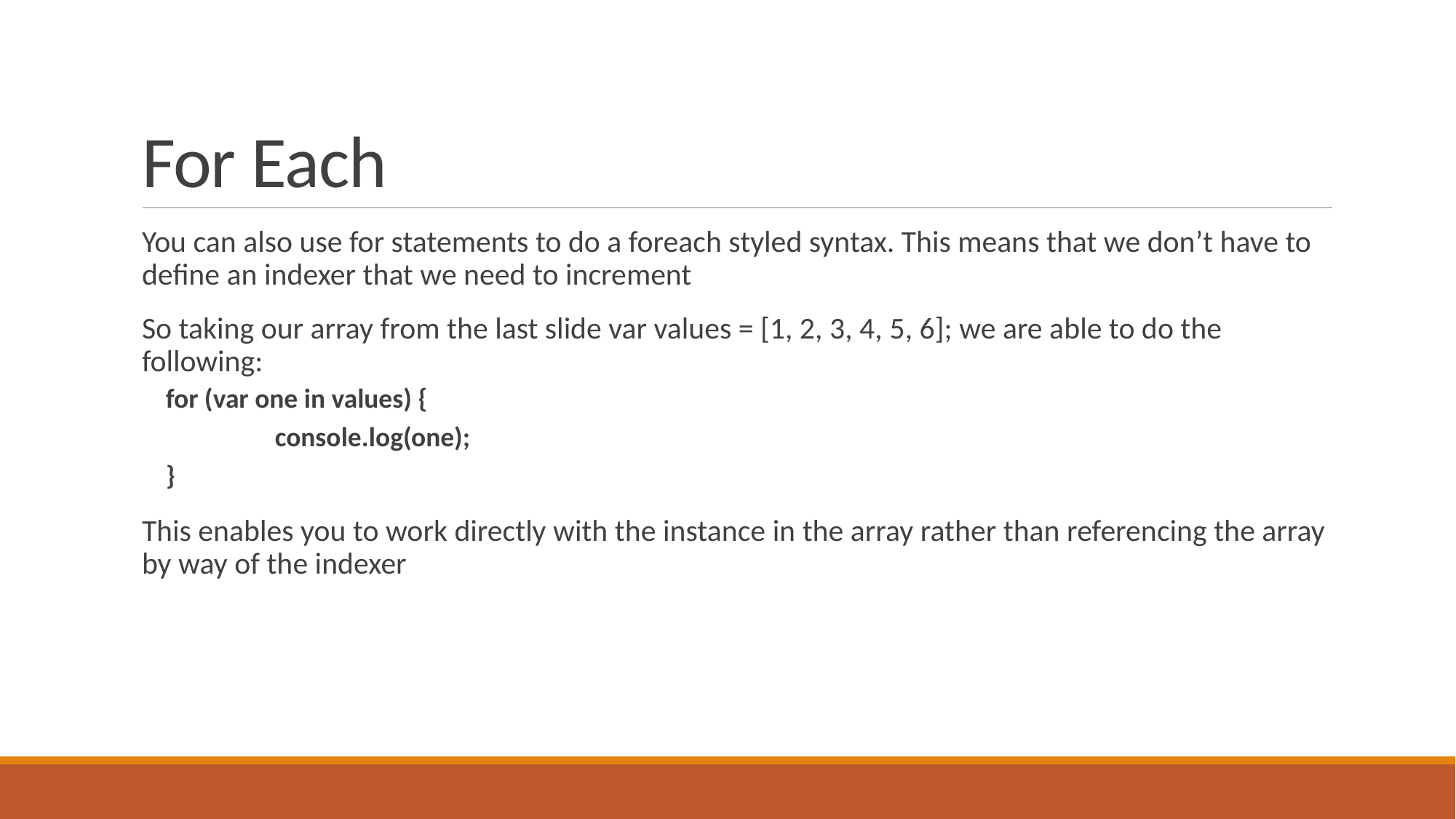

# For Each
You can also use for statements to do a foreach styled syntax. This means that we don’t have to define an indexer that we need to increment
So taking our array from the last slide var values = [1, 2, 3, 4, 5, 6]; we are able to do the following:
for (var one in values) {
	console.log(one);
}
This enables you to work directly with the instance in the array rather than referencing the array by way of the indexer